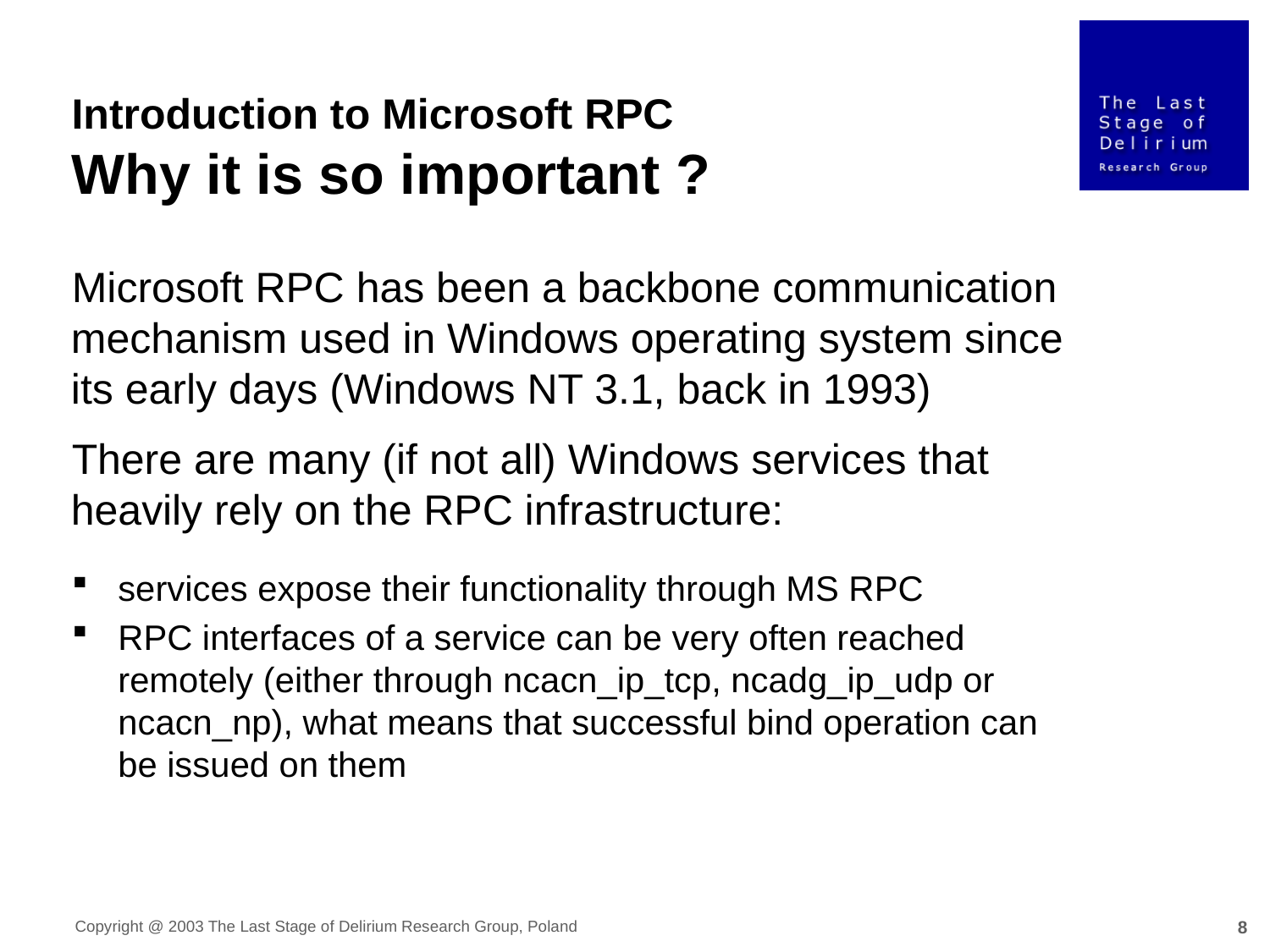

Introduction to Microsoft RPC
Why it is so important ?
Microsoft RPC has been a backbone communication mechanism used in Windows operating system since its early days (Windows NT 3.1, back in 1993)
There are many (if not all) Windows services that heavily rely on the RPC infrastructure:
services expose their functionality through MS RPC
RPC interfaces of a service can be very often reached remotely (either through ncacn_ip_tcp, ncadg_ip_udp or ncacn_np), what means that successful bind operation can be issued on them